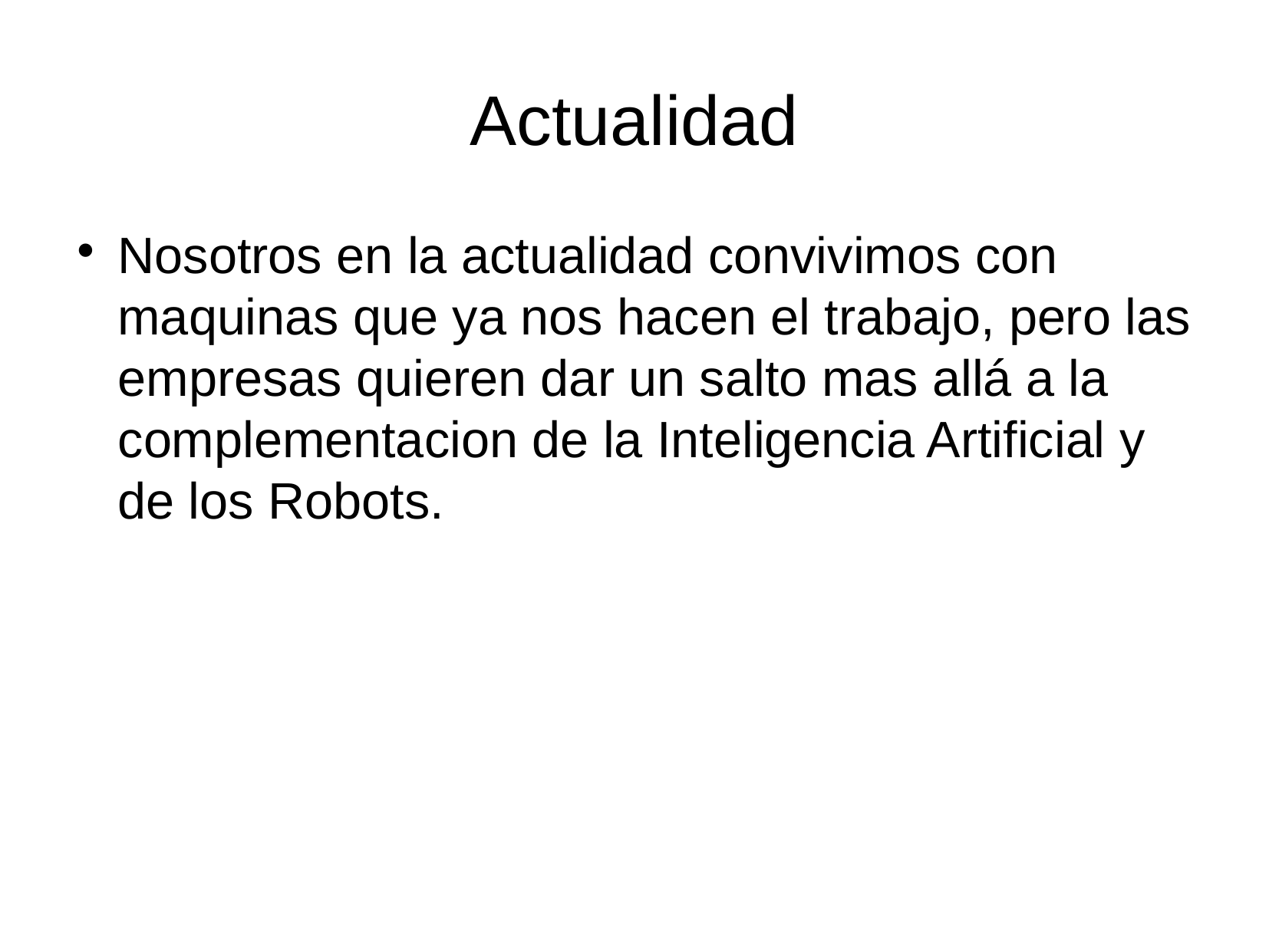

Actualidad
Nosotros en la actualidad convivimos con maquinas que ya nos hacen el trabajo, pero las empresas quieren dar un salto mas allá a la complementacion de la Inteligencia Artificial y de los Robots.